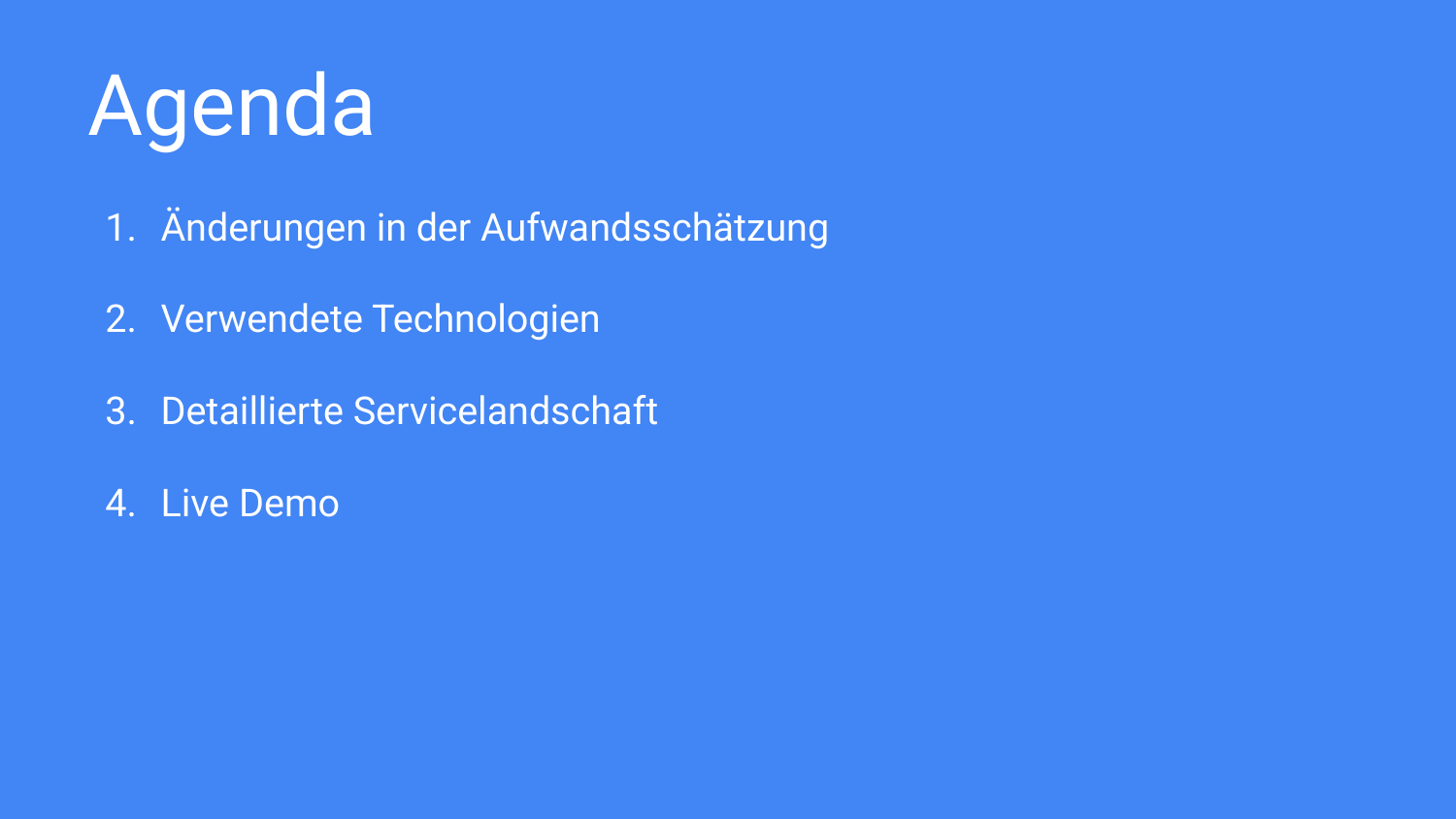

# Agenda
Änderungen in der Aufwandsschätzung

Verwendete Technologien

Detaillierte Servicelandschaft

Live Demo